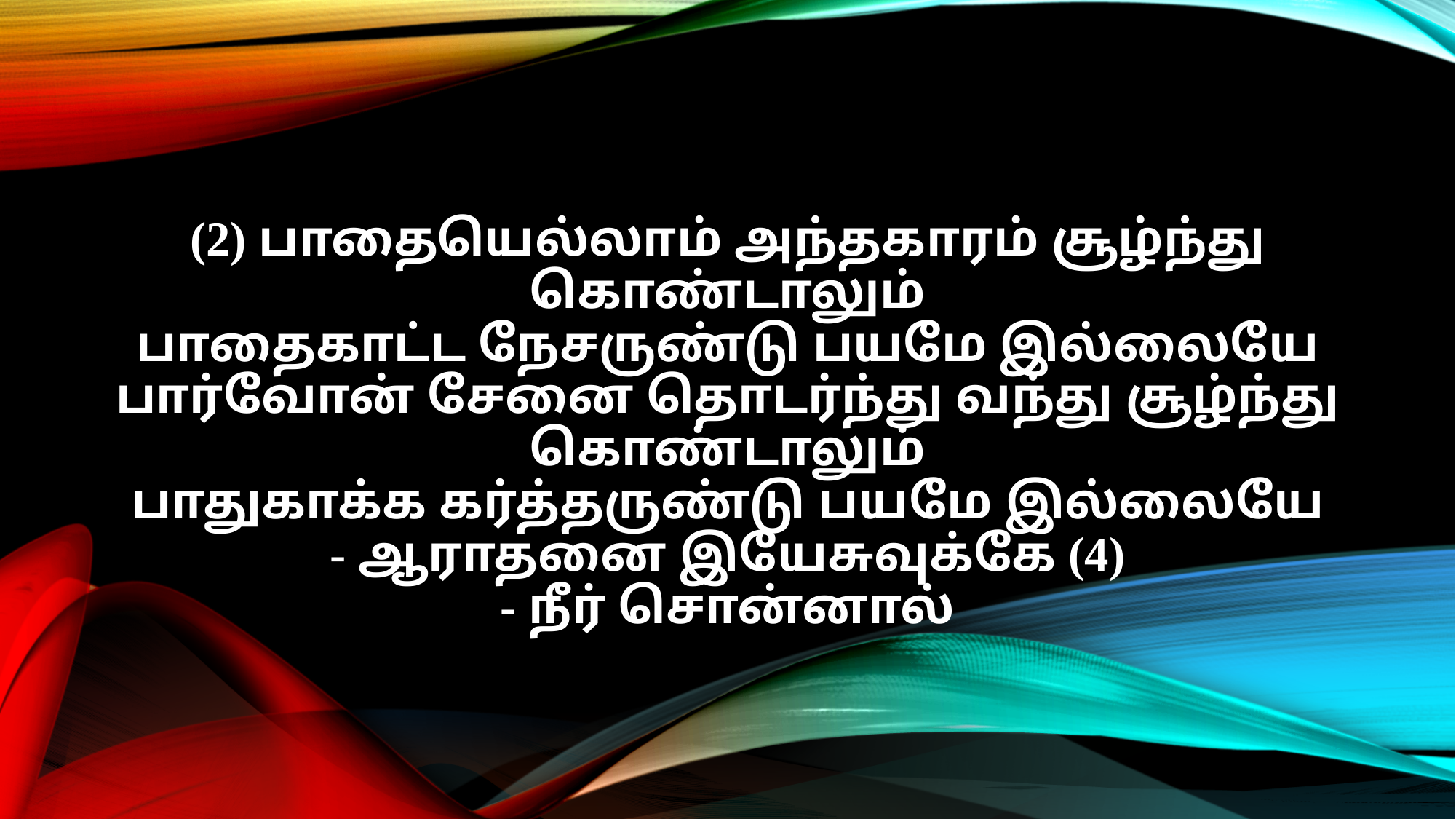

(2) பாதையெல்லாம் அந்தகாரம் சூழ்ந்து கொண்டாலும்
பாதைகாட்ட நேசருண்டு பயமே இல்லையே
பார்வோன் சேனை தொடர்ந்து வந்து சூழ்ந்து கொண்டாலும்
பாதுகாக்க கர்த்தருண்டு பயமே இல்லையே
- ஆராதனை இயேசுவுக்கே (4)
- நீர் சொன்னால்